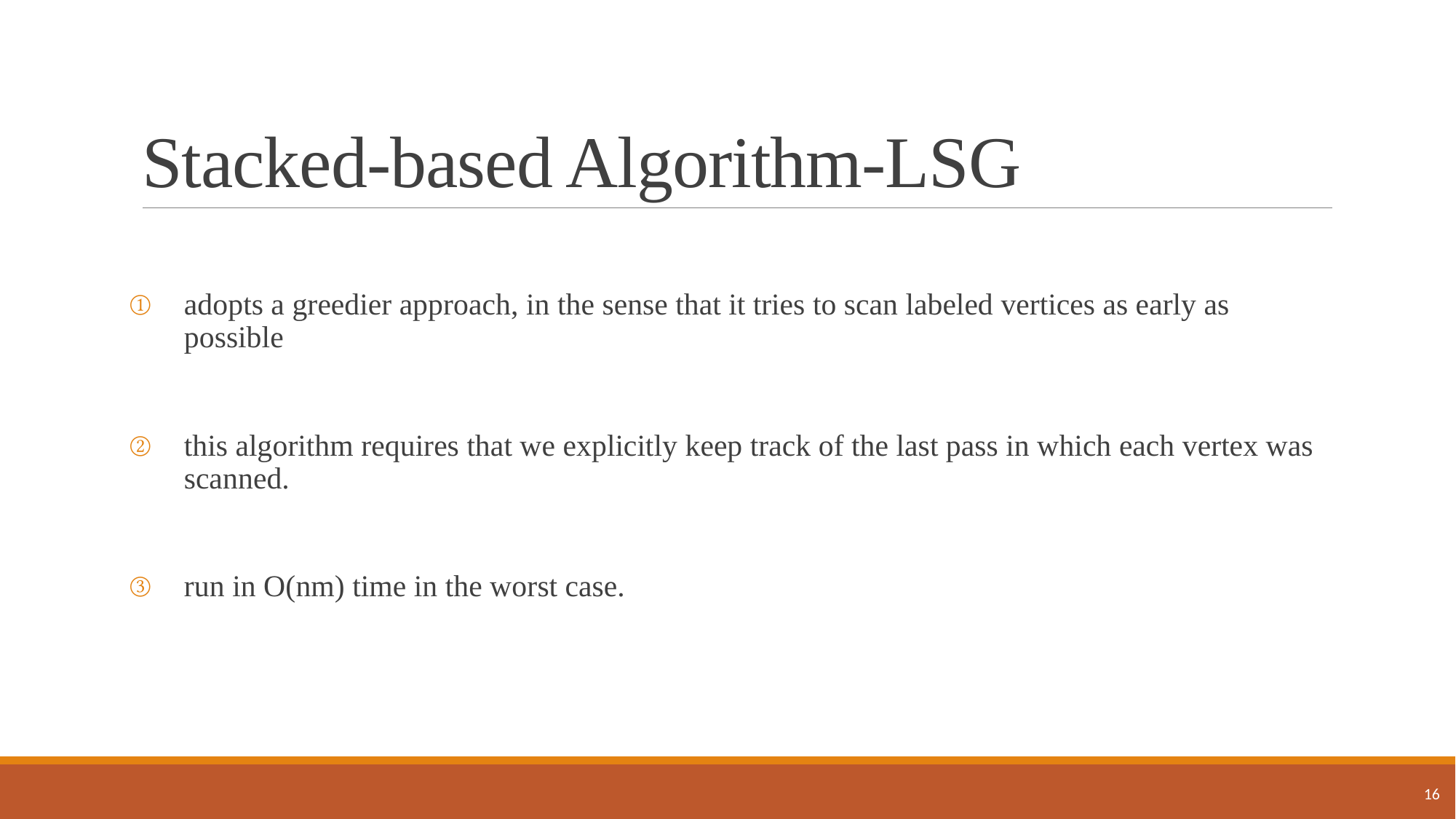

# Stacked-based Algorithm-LSG

adopts a greedier approach, in the sense that it tries to scan labeled vertices as early as possible

this algorithm requires that we explicitly keep track of the last pass in which each vertex was scanned.

run in O(nm) time in the worst case.

16